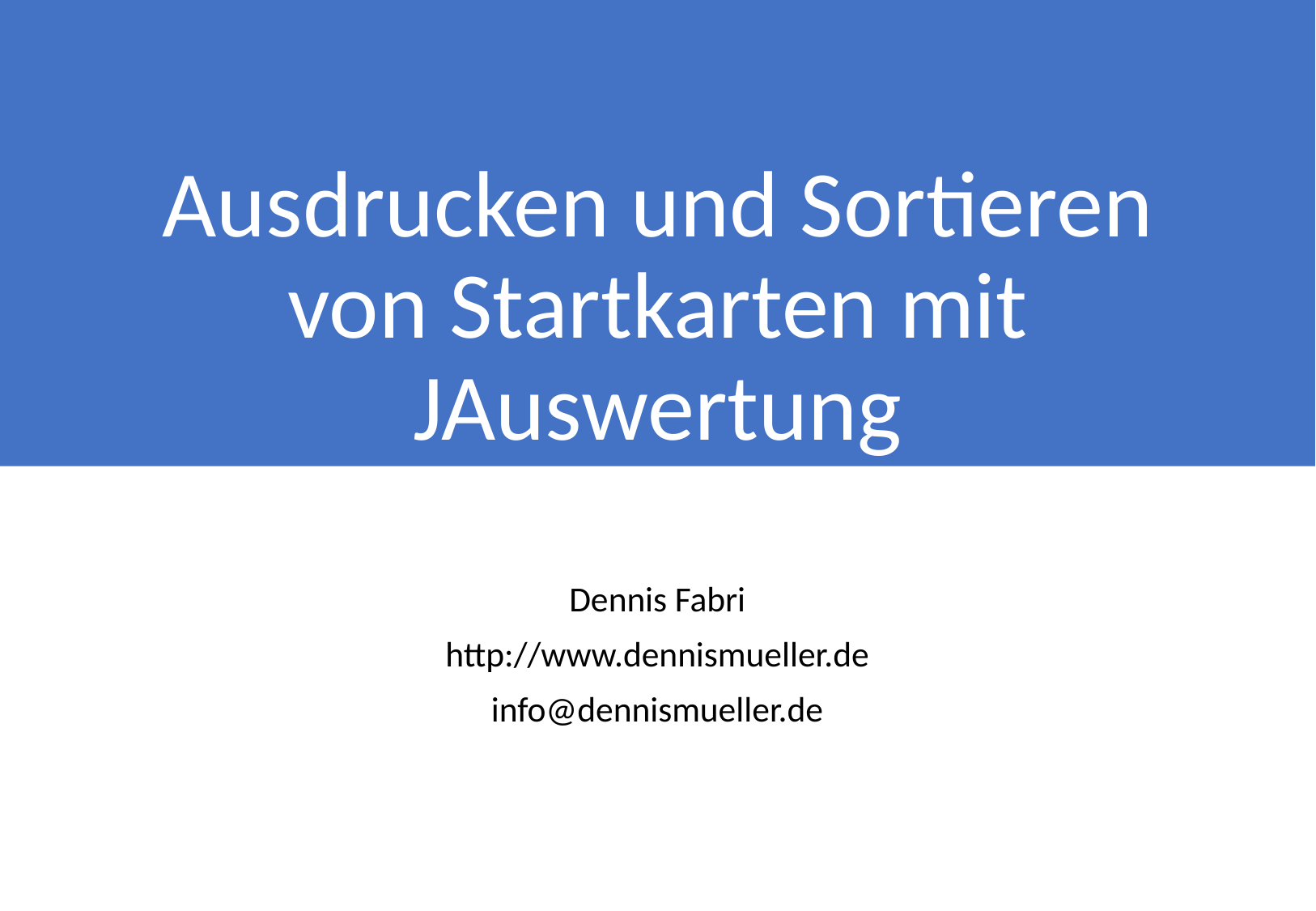

# Ausdrucken und Sortieren von Startkarten mit JAuswertung

Dennis Fabri
http://www.dennismueller.de
info@dennismueller.de